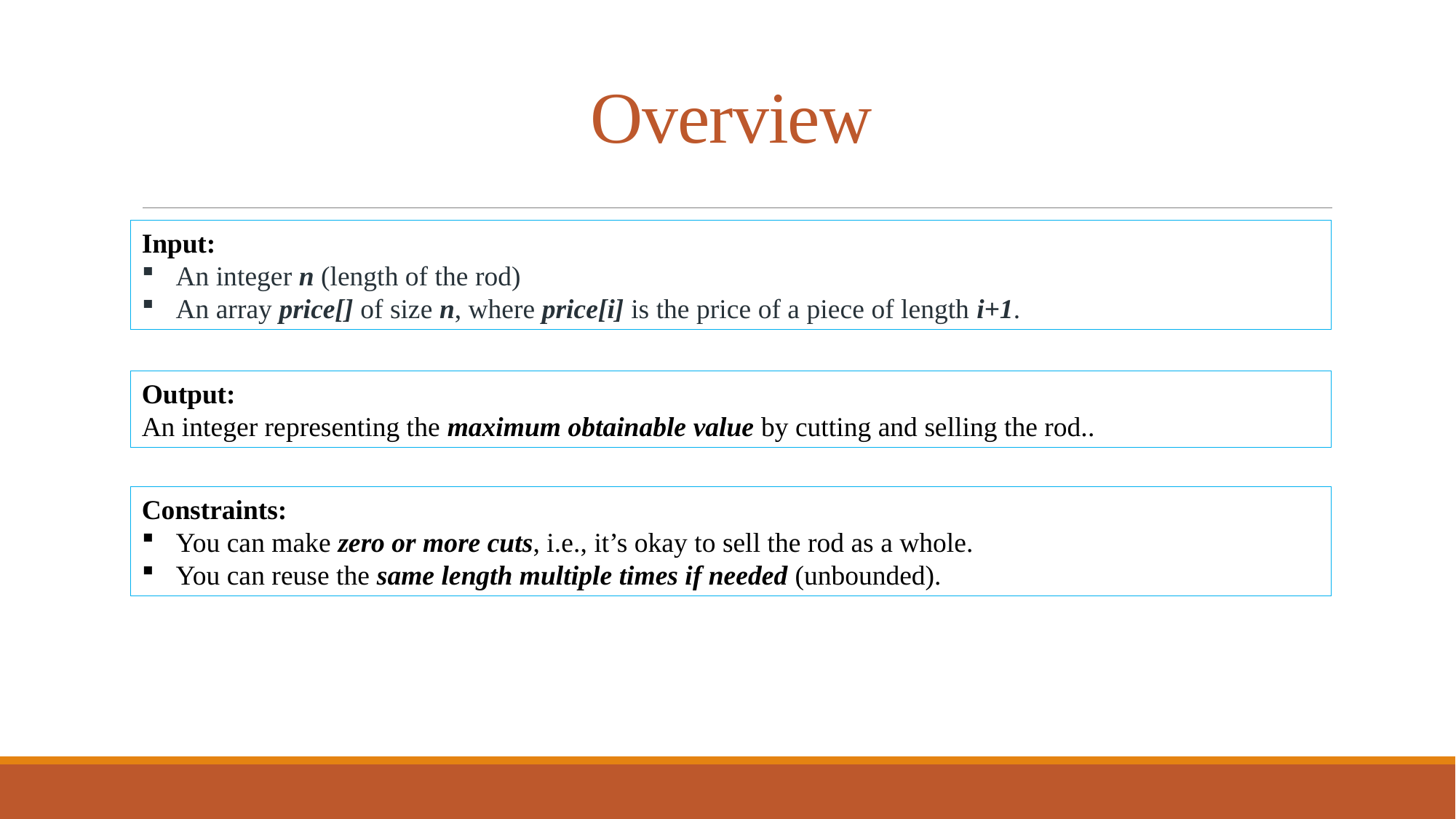

# Overview
Input:
An integer n (length of the rod)
An array price[] of size n, where price[i] is the price of a piece of length i+1.
Output:
An integer representing the maximum obtainable value by cutting and selling the rod..
Constraints:
You can make zero or more cuts, i.e., it’s okay to sell the rod as a whole.
You can reuse the same length multiple times if needed (unbounded).